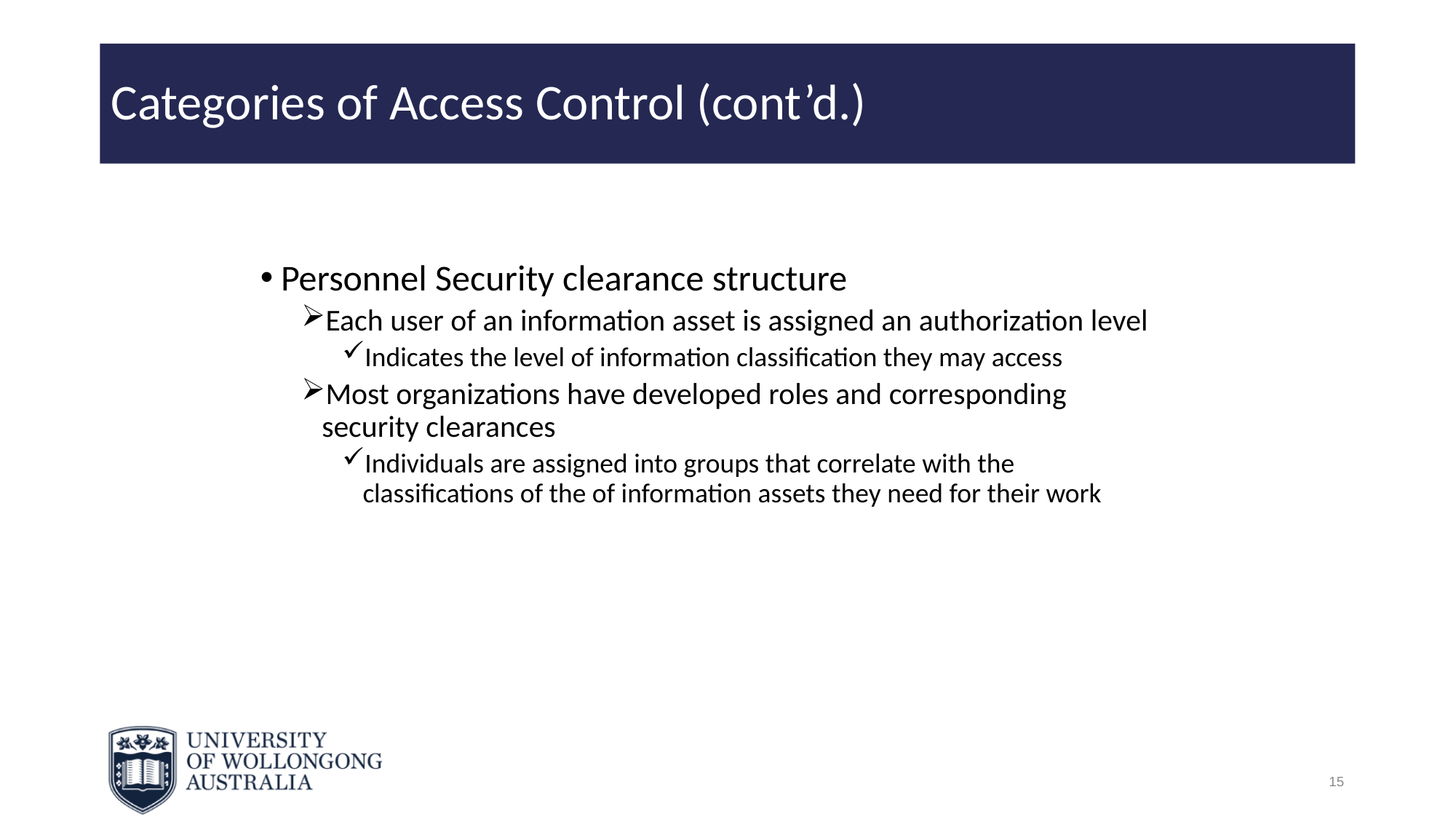

# Categories of Access Control (cont’d.)
Personnel Security clearance structure
Each user of an information asset is assigned an authorization level
Indicates the level of information classification they may access
Most organizations have developed roles and corresponding security clearances
Individuals are assigned into groups that correlate with the classifications of the of information assets they need for their work
15